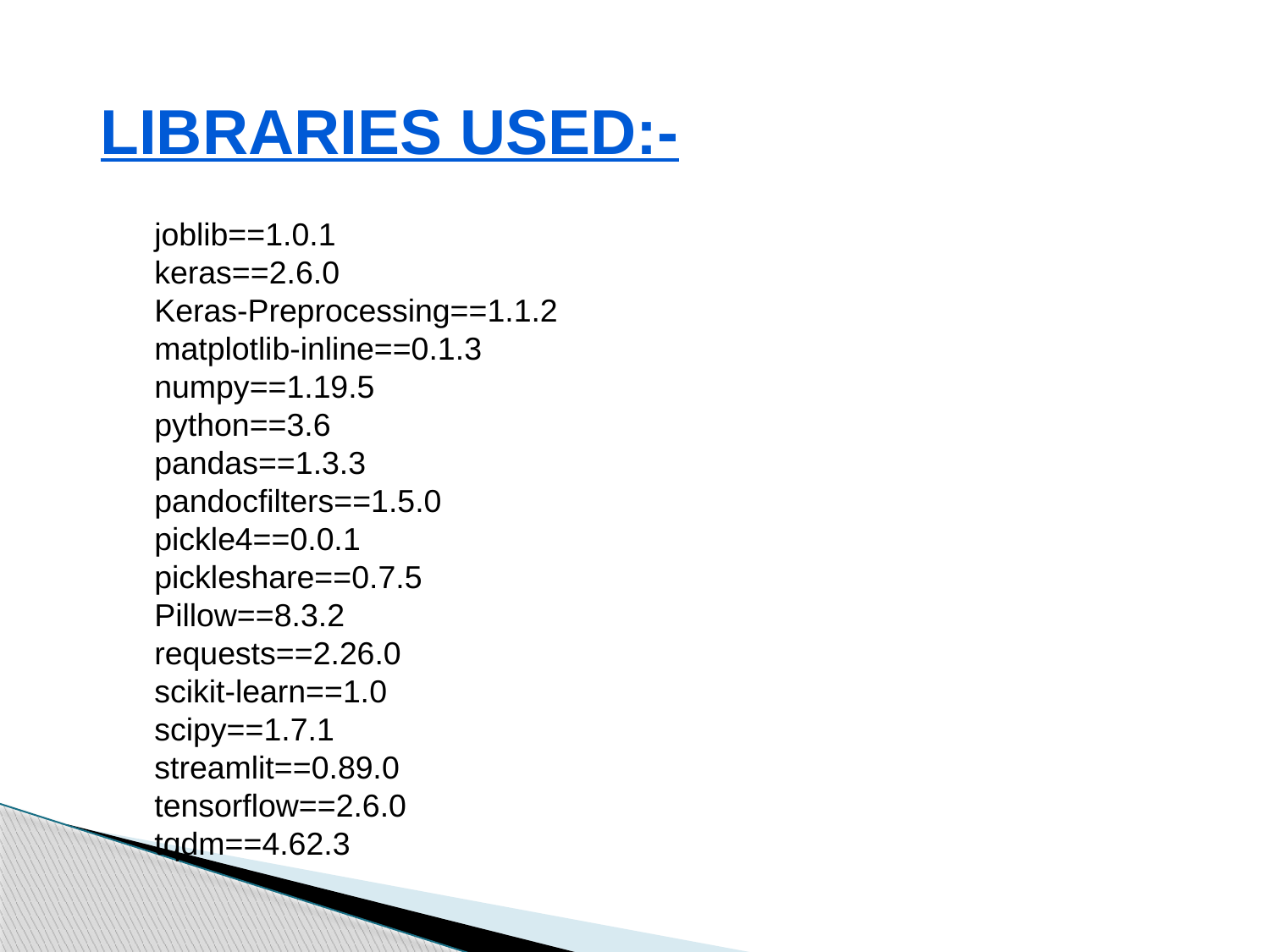

Libraries used:-

joblib==1.0.1
keras==2.6.0
Keras-Preprocessing==1.1.2
matplotlib-inline==0.1.3
numpy==1.19.5
python==3.6
pandas==1.3.3
pandocfilters==1.5.0
pickle4==0.0.1
pickleshare==0.7.5
Pillow==8.3.2
requests==2.26.0
scikit-learn==1.0
scipy==1.7.1
streamlit==0.89.0
tensorflow==2.6.0
tqdm==4.62.3